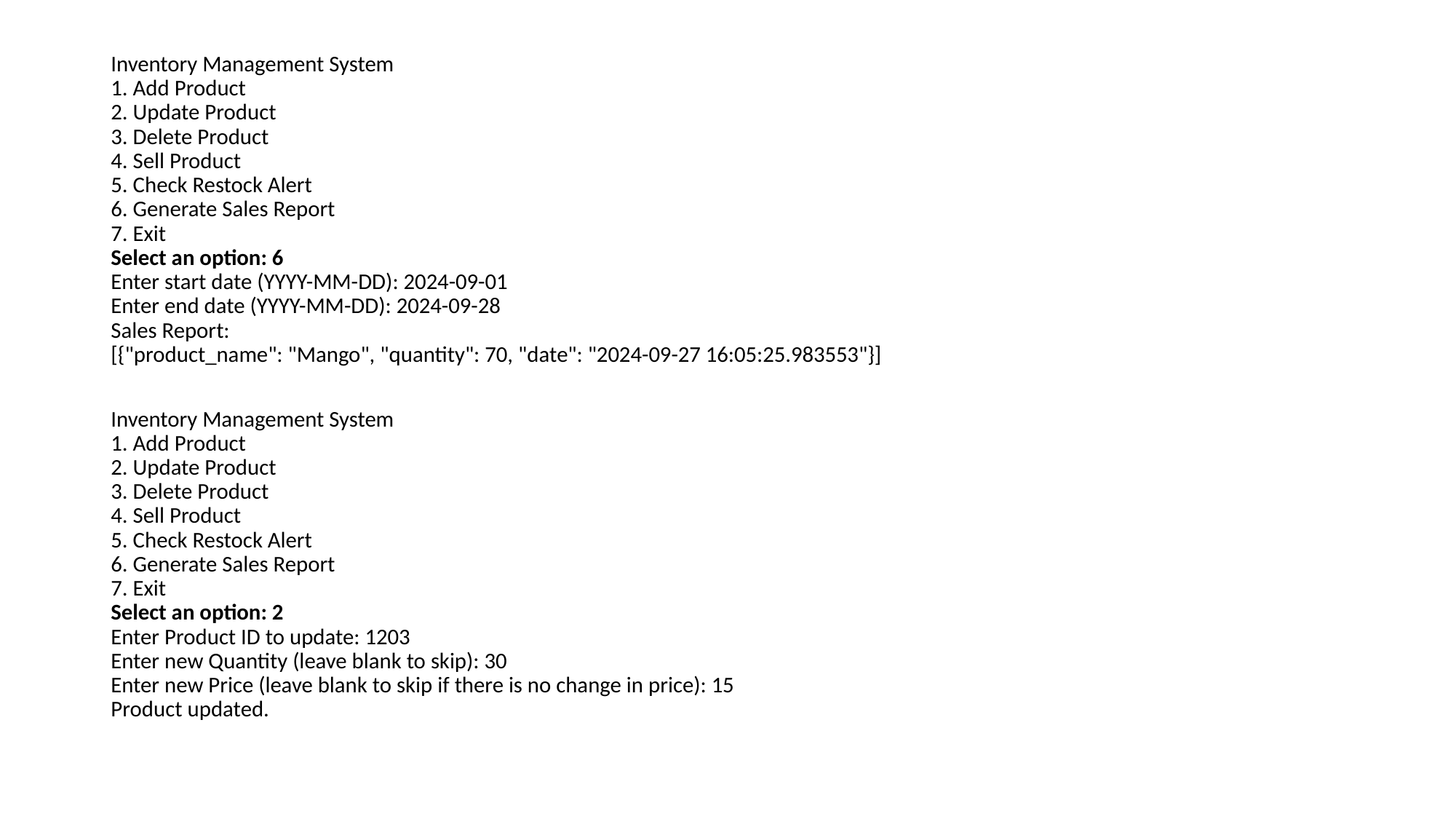

Inventory Management System
1. Add Product
2. Update Product
3. Delete Product
4. Sell Product
5. Check Restock Alert
6. Generate Sales Report
7. Exit
Select an option: 6
Enter start date (YYYY-MM-DD): 2024-09-01
Enter end date (YYYY-MM-DD): 2024-09-28
Sales Report:
[{"product_name": "Mango", "quantity": 70, "date": "2024-09-27 16:05:25.983553"}]

Inventory Management System
1. Add Product
2. Update Product
3. Delete Product
4. Sell Product
5. Check Restock Alert
6. Generate Sales Report
7. Exit
Select an option: 2
Enter Product ID to update: 1203
Enter new Quantity (leave blank to skip): 30
Enter new Price (leave blank to skip if there is no change in price): 15
Product updated.